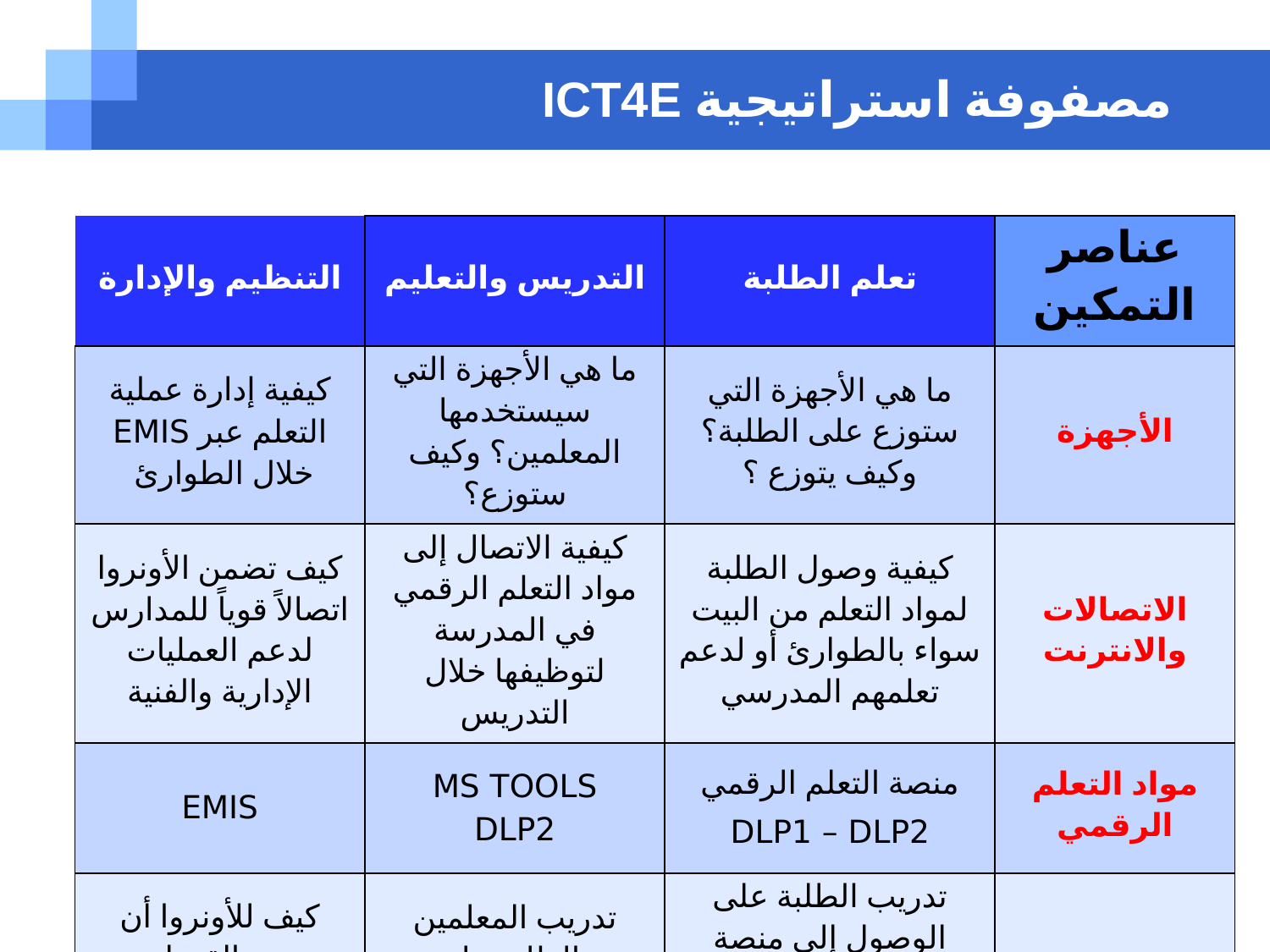

# مصفوفة استراتيجية ICT4E
| التنظيم والإدارة | التدريس والتعليم | تعلم الطلبة | عناصر التمكين |
| --- | --- | --- | --- |
| كيفية إدارة عملية التعلم عبر EMIS خلال الطوارئ | ما هي الأجهزة التي سيستخدمها المعلمين؟ وكيف ستوزع؟ | ما هي الأجهزة التي ستوزع على الطلبة؟ وكيف يتوزع ؟ | الأجهزة |
| كيف تضمن الأونروا اتصالاً قوياً للمدارس لدعم العمليات الإدارية والفنية | كيفية الاتصال إلى مواد التعلم الرقمي في المدرسة لتوظيفها خلال التدريس | كيفية وصول الطلبة لمواد التعلم من البيت سواء بالطوارئ أو لدعم تعلمهم المدرسي | الاتصالات والانترنت |
| EMIS | MS TOOLS DLP2 | منصة التعلم الرقمي DLP1 – DLP2 | مواد التعلم الرقمي |
| كيف للأونروا أن تعزز القدرات الإدارية لتنفيذ استراتيجية ICT4E | تدريب المعلمين والطلبة على استخدام الأجهزة وأدوات ميكروسوفت | تدريب الطلبة على الوصول إلى منصة التعلم الرقمي واستخدام أدوات ميكروسوفت | تنمية القدرات |